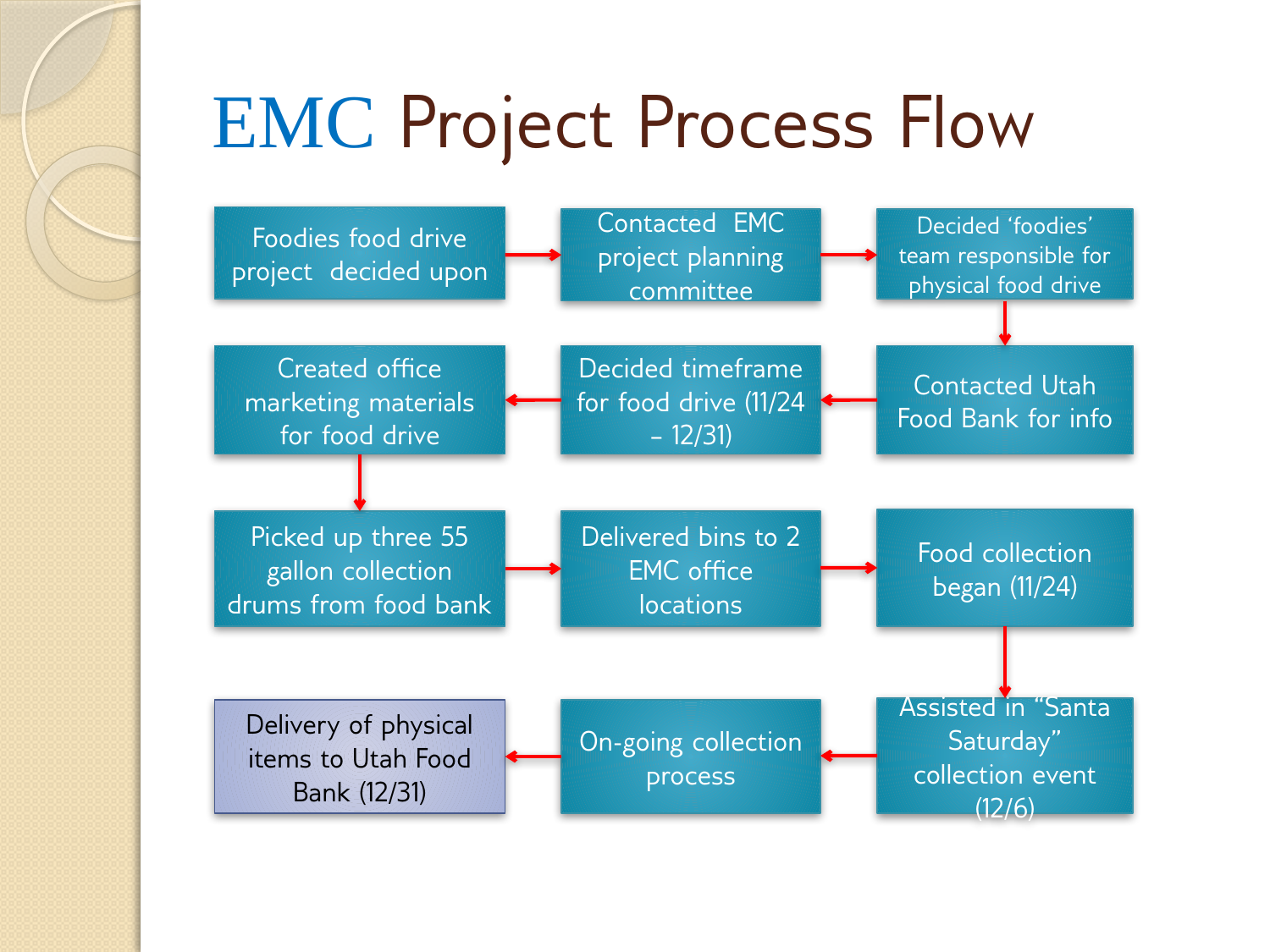

# EMC Project Process Flow

Foodies food drive project  decided upon
Contacted  EMC project planning committee
Decided ‘foodies’ team responsible for physical food drive
Contacted Utah Food Bank for info
Decided timeframe for food drive (11/24 – 12/31)
Created office marketing materials for food drive
Food collection began (11/24)
Delivered bins to 2 EMC office locations
Picked up three 55 gallon collection drums from food bank
Assisted in “Santa Saturday” collection event (12/6)
Delivery of physical items to Utah Food Bank (12/31)
On-going collection process